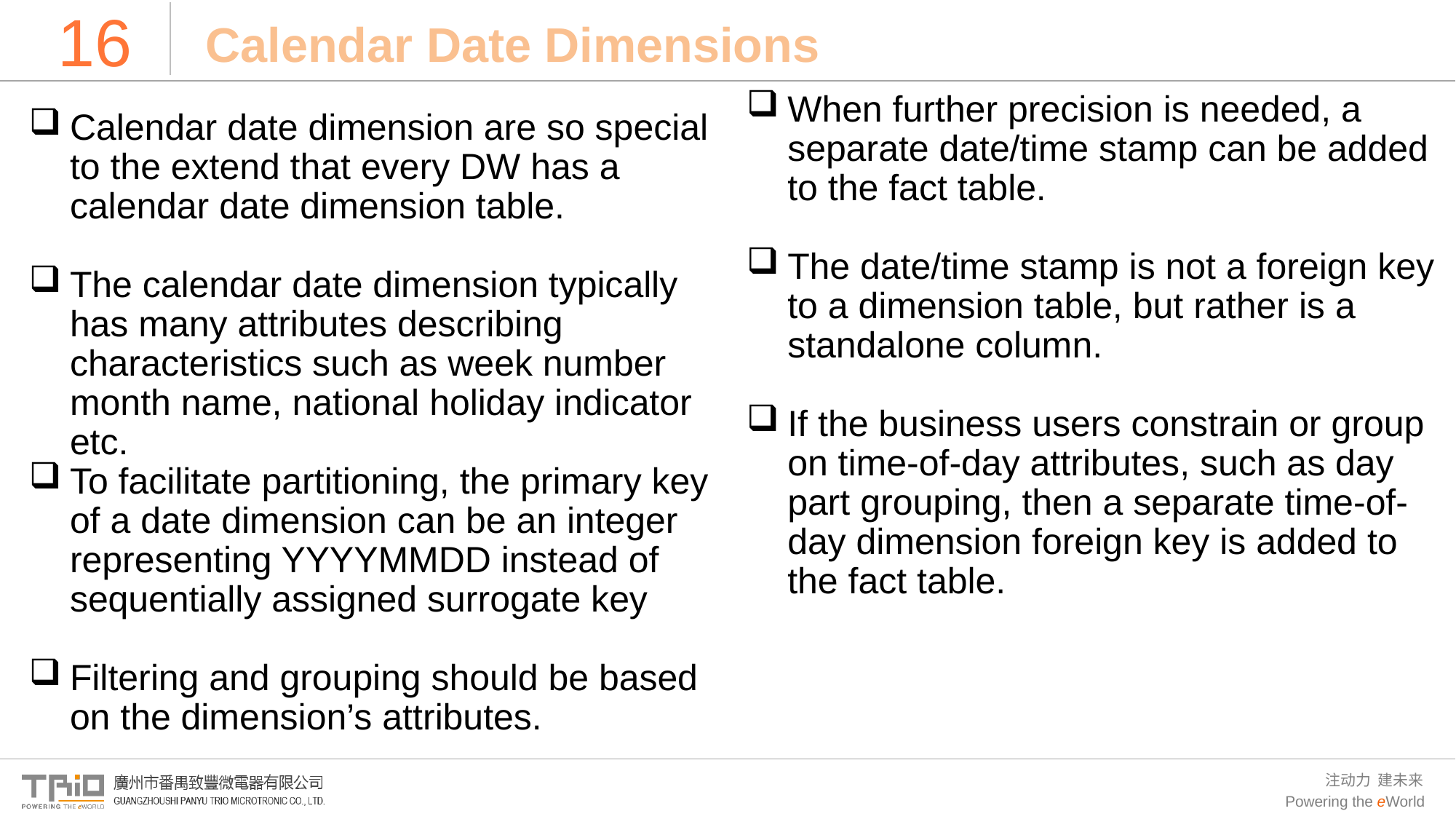

# 16
Calendar Date Dimensions
When further precision is needed, a separate date/time stamp can be added to the fact table.

The date/time stamp is not a foreign key to a dimension table, but rather is a standalone column.

If the business users constrain or group on time-of-day attributes, such as day part grouping, then a separate time-of-day dimension foreign key is added to the fact table.

Calendar date dimension are so special to the extend that every DW has a calendar date dimension table.

The calendar date dimension typically has many attributes describing characteristics such as week number month name, national holiday indicator etc.
To facilitate partitioning, the primary key of a date dimension can be an integer representing YYYYMMDD instead of sequentially assigned surrogate key

Filtering and grouping should be based on the dimension’s attributes.